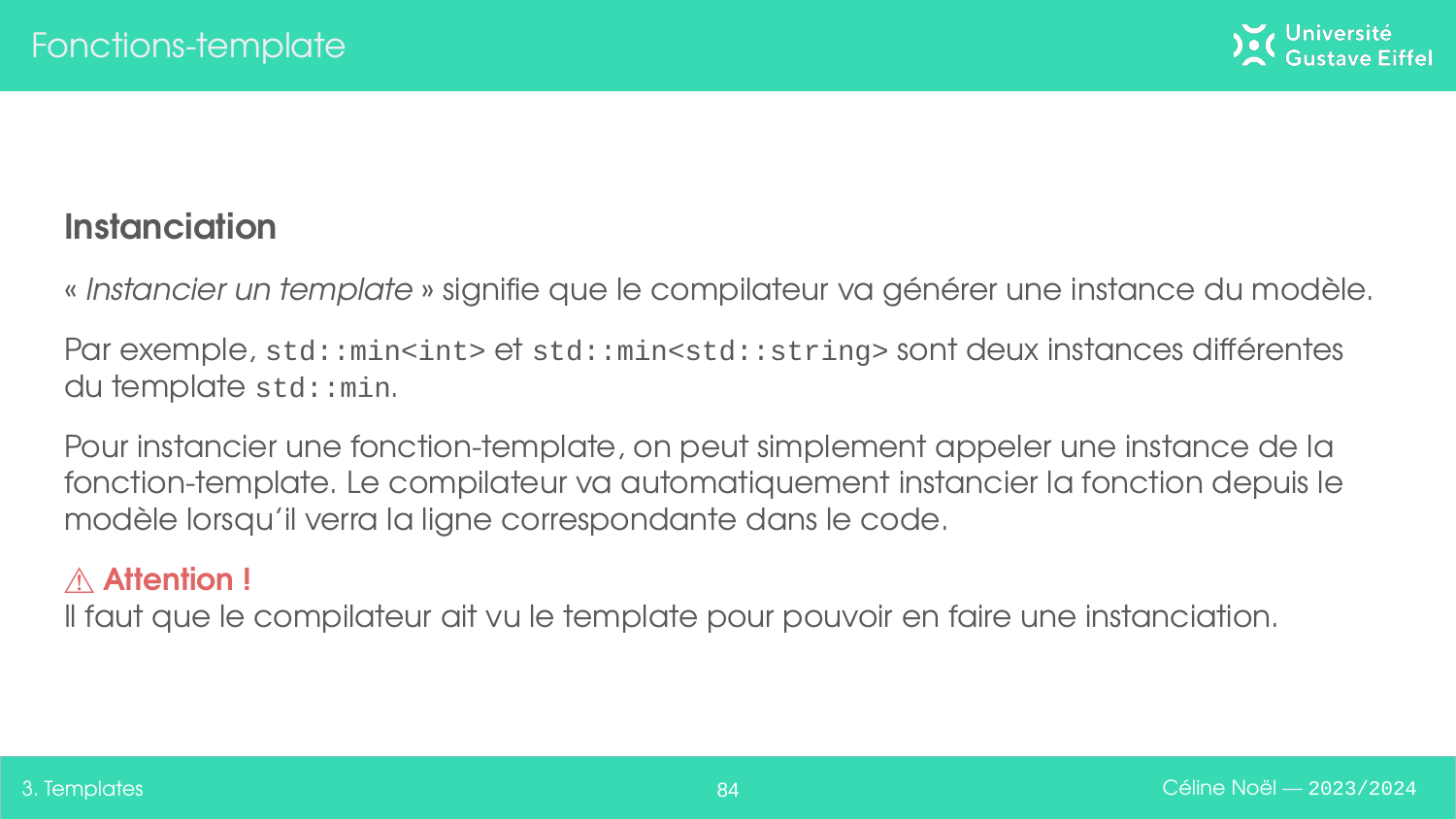

# Fonctions-template
Instanciation
« Instancier un template » signifie que le compilateur va générer une instance du modèle.
Par exemple, std::min<int> et std::min<std::string> sont deux instances différentes du template std::min.
Pour instancier une fonction-template, on peut simplement appeler une instance de la fonction-template. Le compilateur va automatiquement instancier la fonction depuis le modèle lorsqu’il verra la ligne correspondante dans le code.
⚠️ Attention !
Il faut que le compilateur ait vu le template pour pouvoir en faire une instanciation.
3. Templates
84